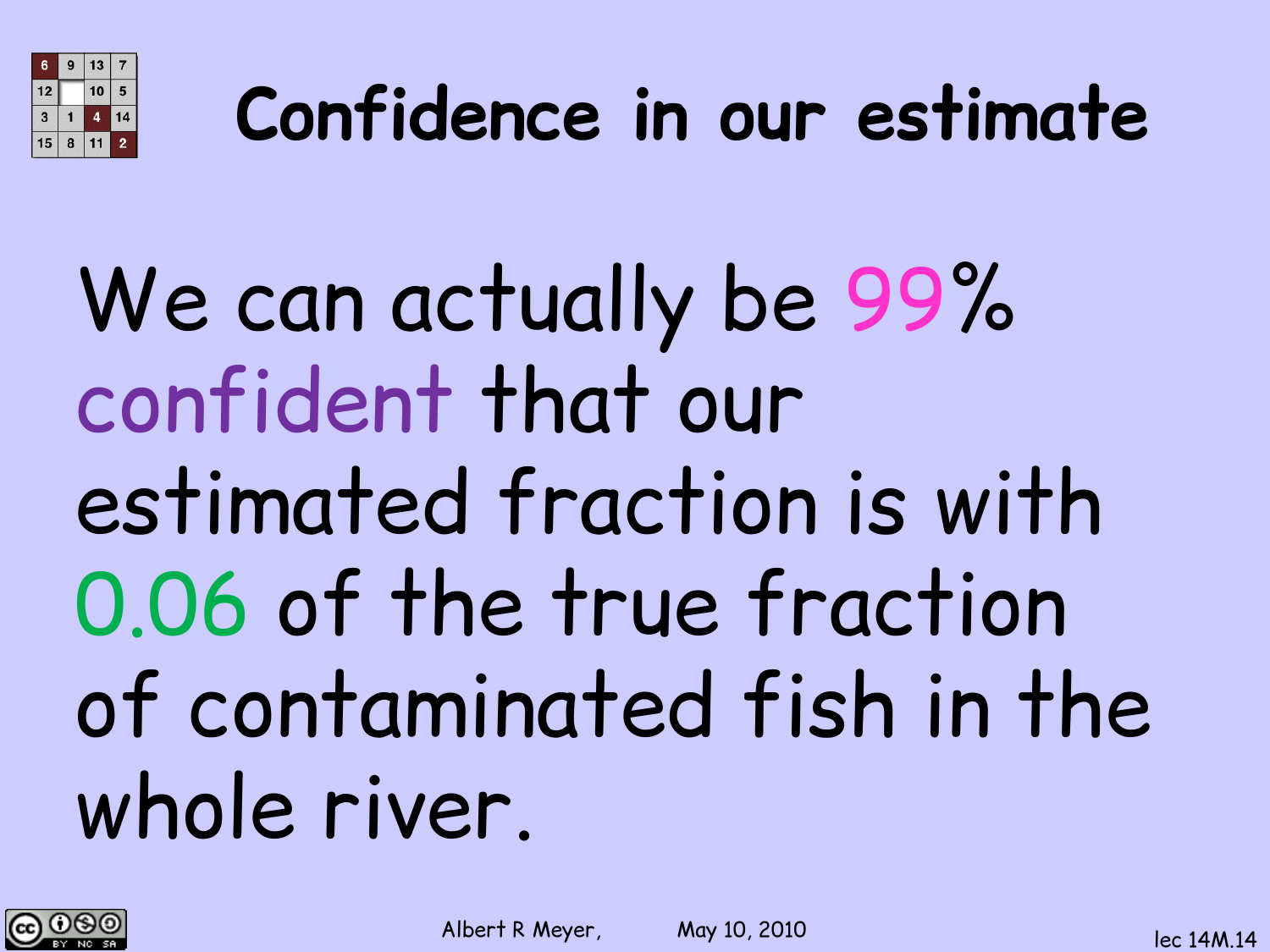

# Confidence in our estimate

We can actually be 99% confident that our estimated fraction is with 0.06 of the true fraction
of contaminated fish in the whole river.
lec 14M.14